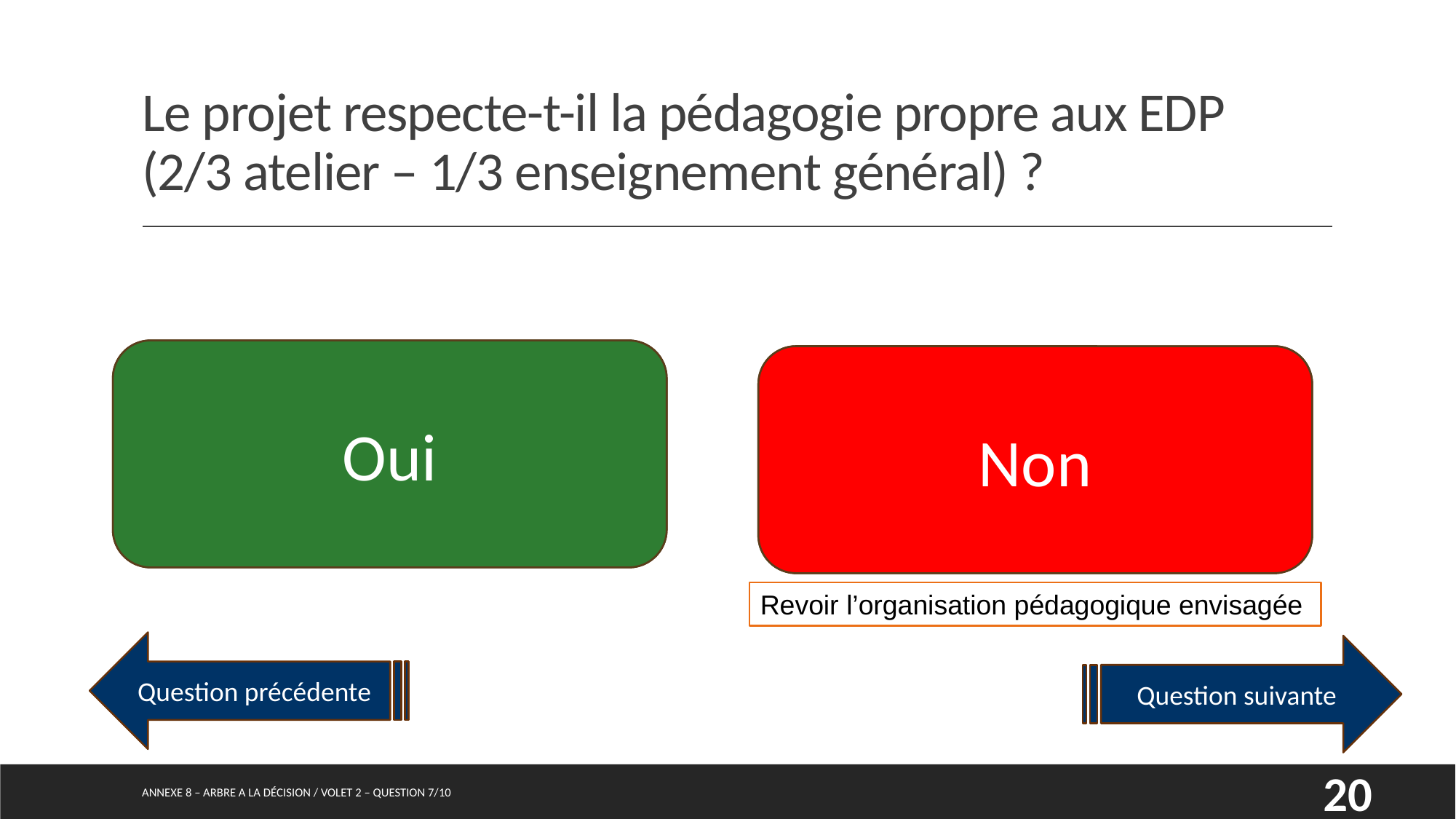

# Le projet respecte-t-il la pédagogie propre aux EDP (2/3 atelier – 1/3 enseignement général) ?
Oui
Oui
Non
Non
Revoir l’organisation pédagogique envisagée
Question précédente
Question suivante
Annexe 8 – arbre a la décision / Volet 2 – Question 7/10
20